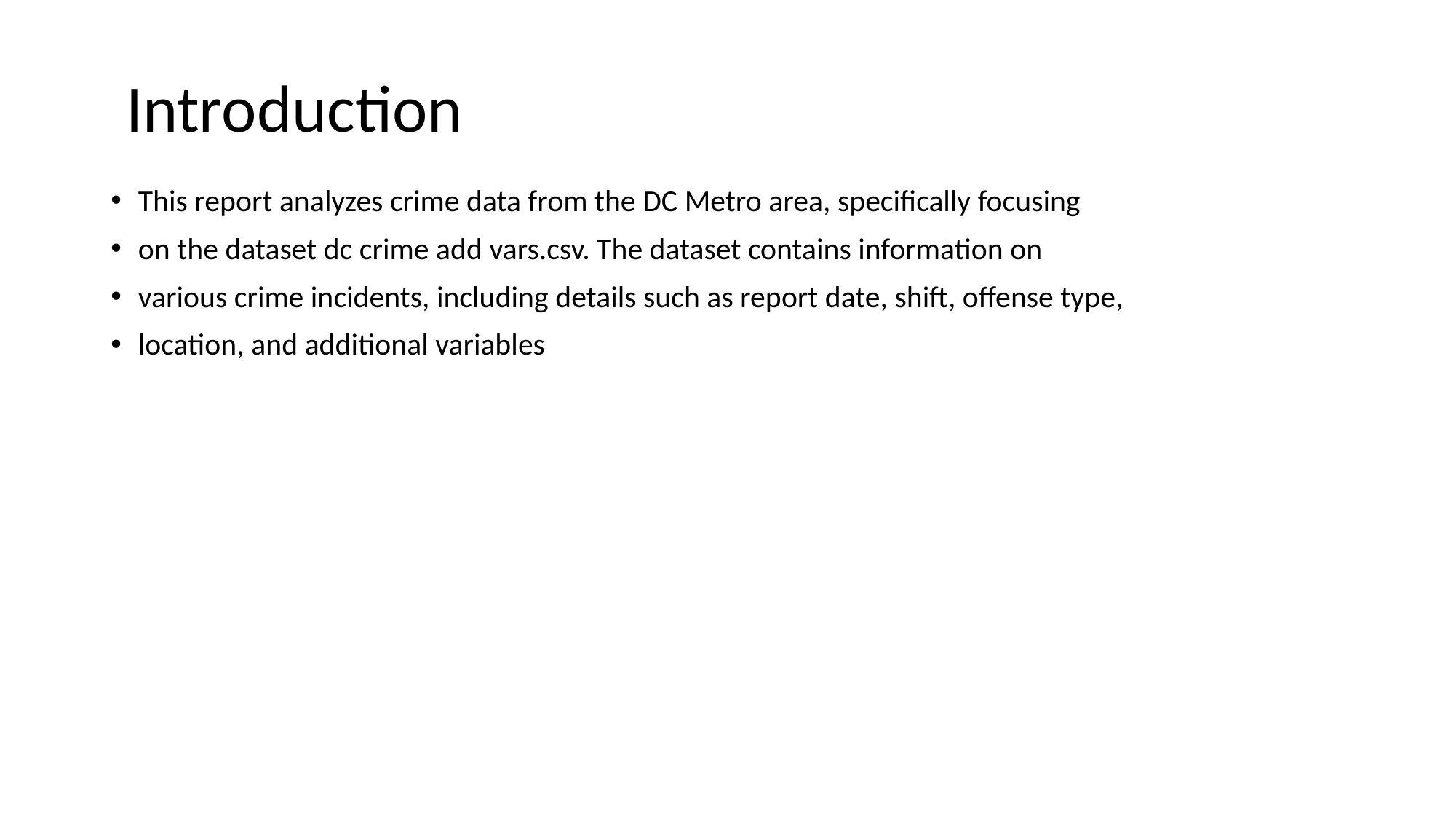

# Introduction
This report analyzes crime data from the DC Metro area, specifically focusing
on the dataset dc crime add vars.csv. The dataset contains information on
various crime incidents, including details such as report date, shift, offense type,
location, and additional variables